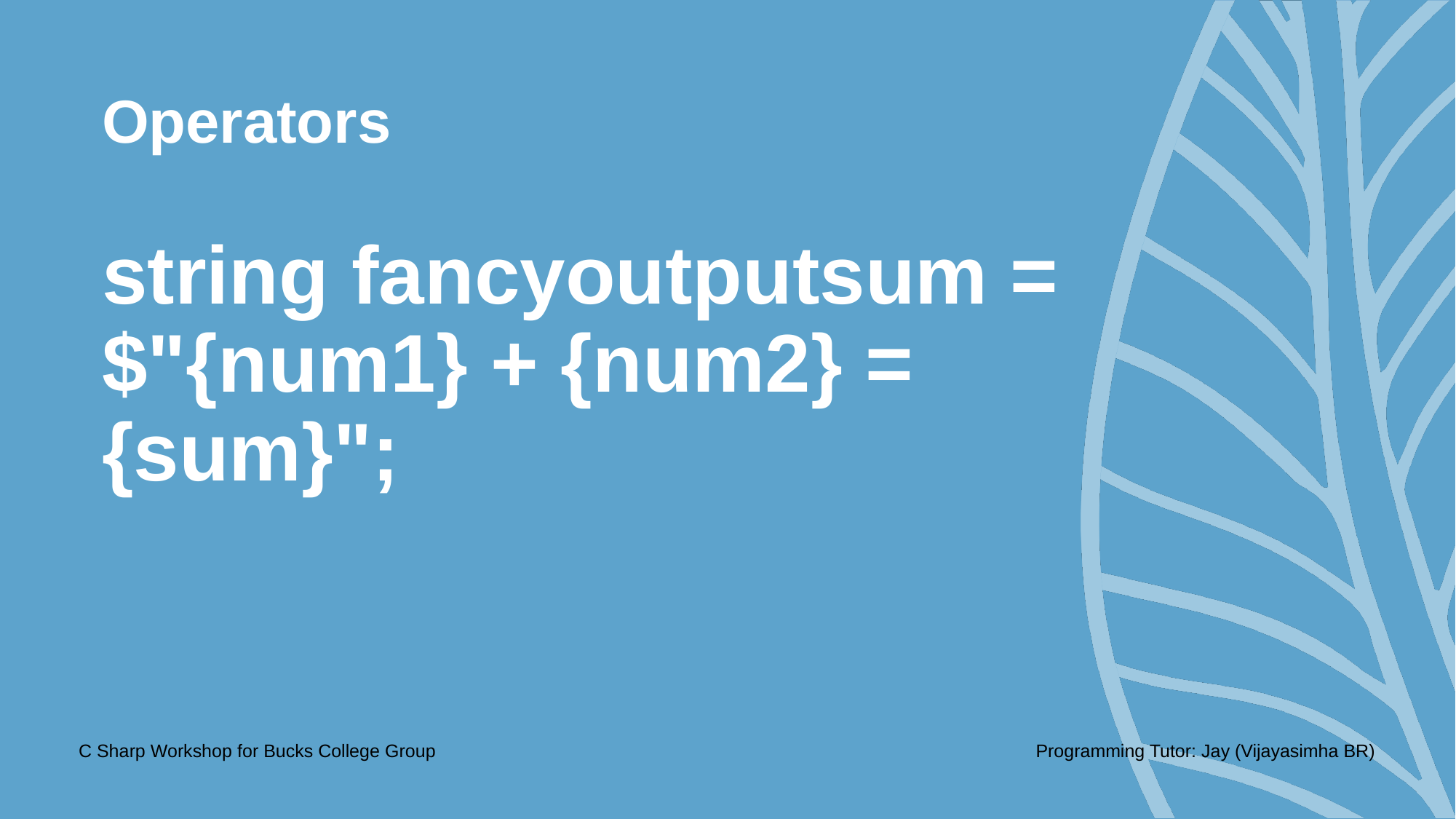

# Operators
string fancyoutputsum = $"{num1} + {num2} = {sum}";
C Sharp Workshop for Bucks College Group
Programming Tutor: Jay (Vijayasimha BR)